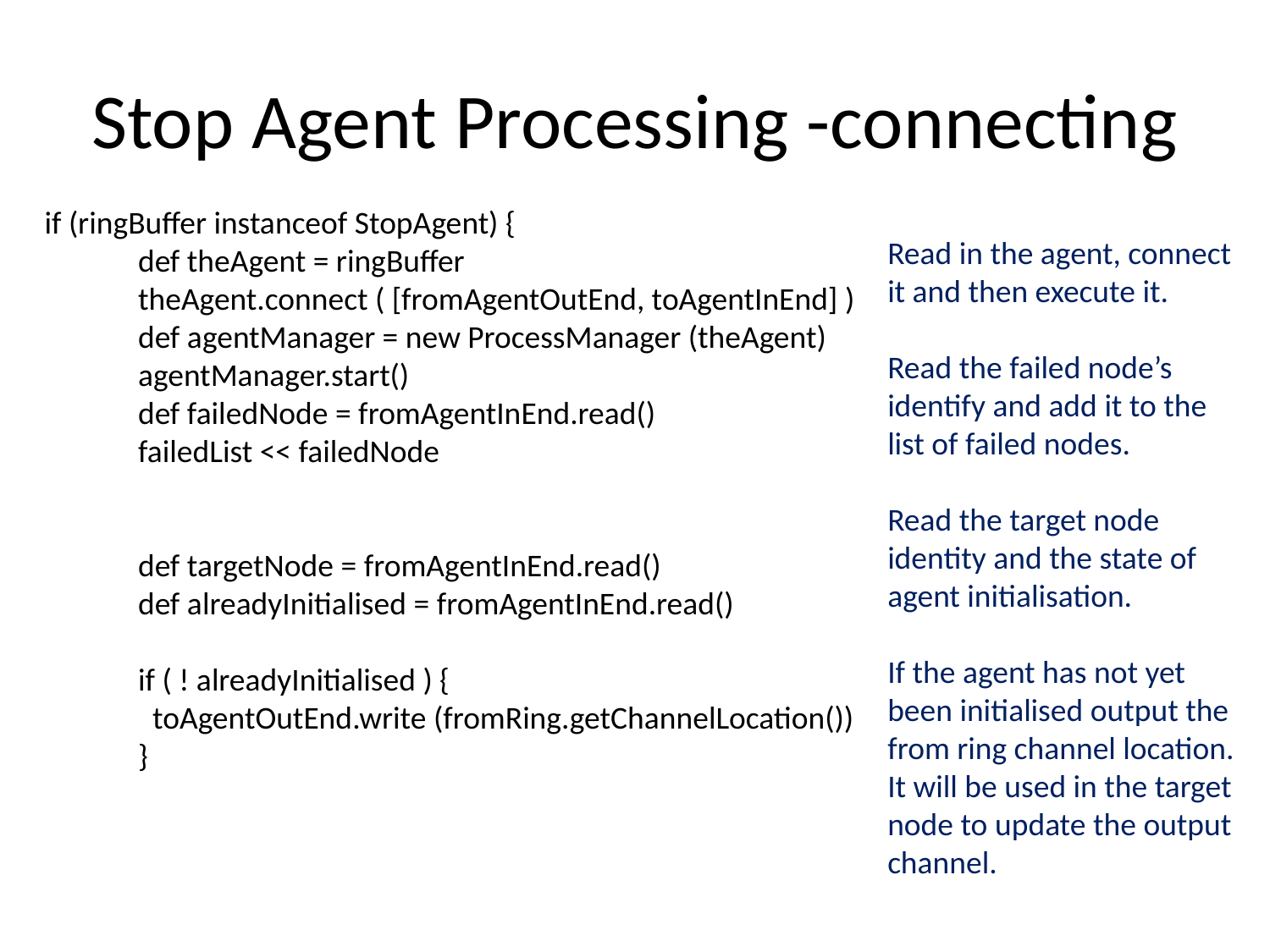

# Stop Agent Processing -connecting
 if (ringBuffer instanceof StopAgent) {
              def theAgent = ringBuffer
              theAgent.connect ( [fromAgentOutEnd, toAgentInEnd] )
              def agentManager = new ProcessManager (theAgent)
              agentManager.start()
              def failedNode = fromAgentInEnd.read()
              failedList << failedNode

              def targetNode = fromAgentInEnd.read()
              def alreadyInitialised = fromAgentInEnd.read()
              if ( ! alreadyInitialised ) {
                toAgentOutEnd.write (fromRing.getChannelLocation())
              }

Read in the agent, connect it and then execute it.

Read the failed node’s identify and add it to the list of failed nodes.

Read the target node identity and the state of agent initialisation.

If the agent has not yet been initialised output the from ring channel location. It will be used in the target node to update the output channel.